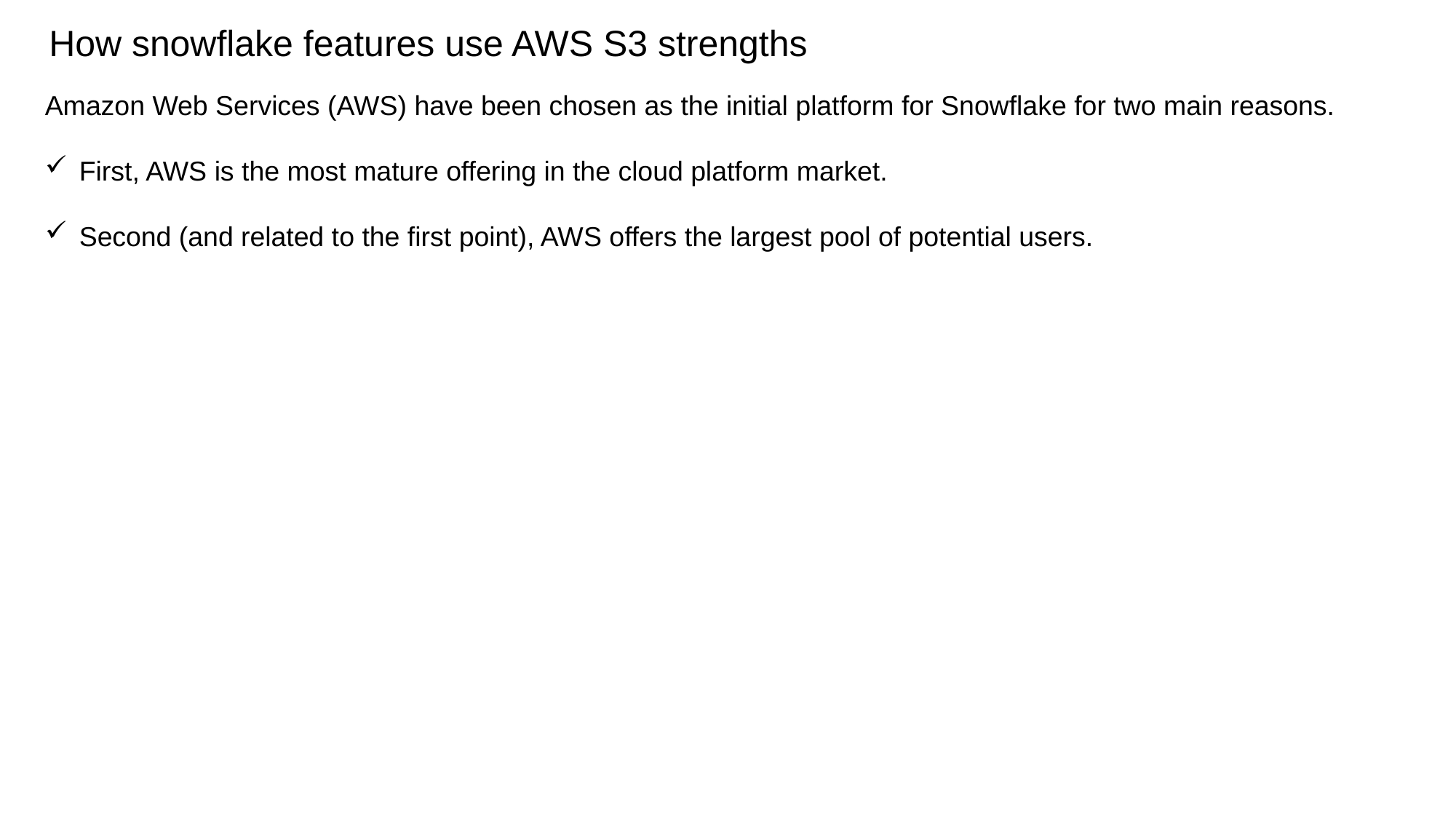

How snowflake features use AWS S3 strengths
Amazon Web Services (AWS) have been chosen as the initial platform for Snowflake for two main reasons.

First, AWS is the most mature offering in the cloud platform market.

Second (and related to the first point), AWS offers the largest pool of potential users.